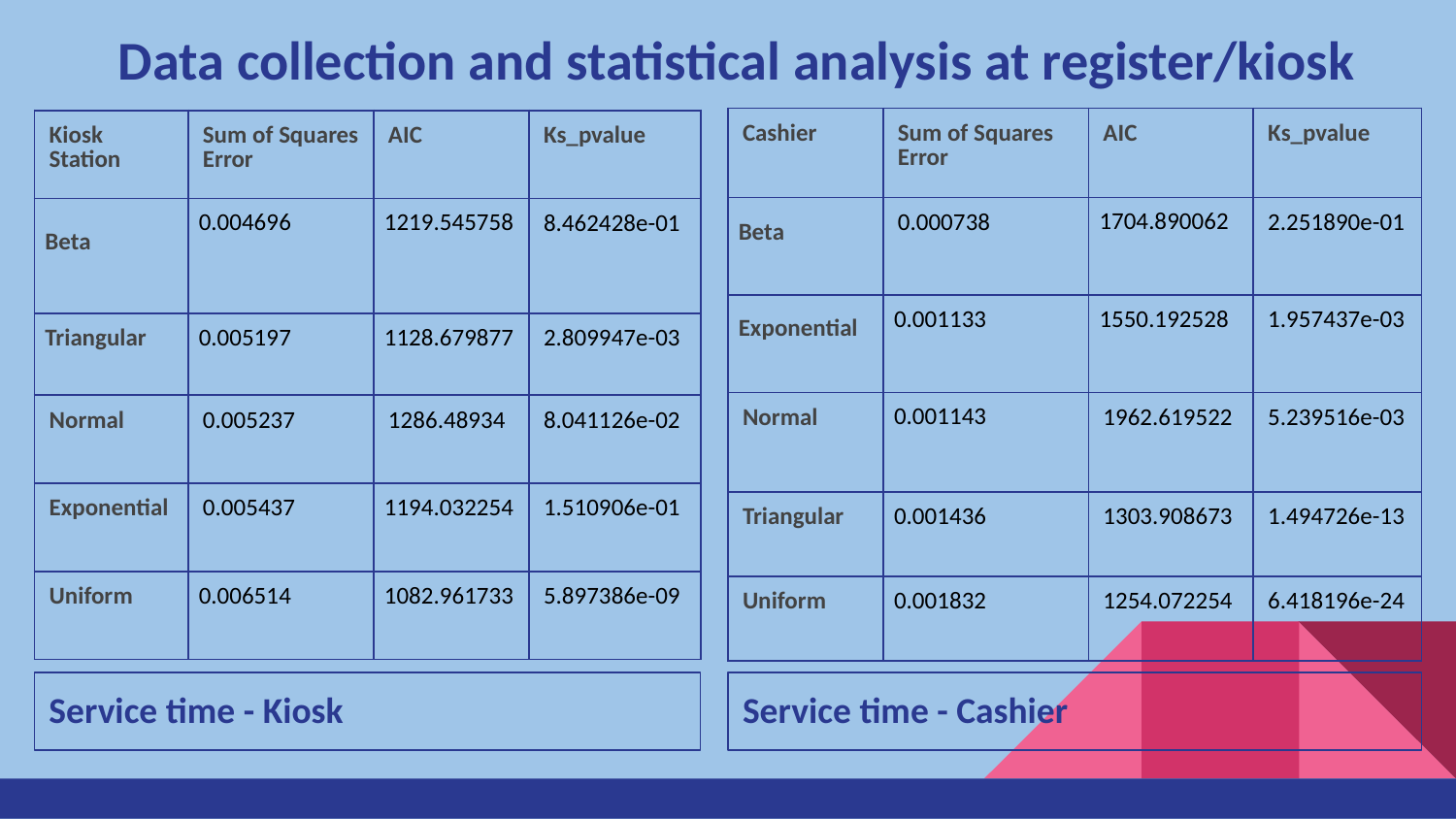

# Data collection and statistical analysis at register/kiosk

| Cashier | Sum of Squares Error | AIC | Ks\_pvalue |
| --- | --- | --- | --- |
| Beta | 0.000738 | 1704.890062 | 2.251890e-01 |
| Exponential | 0.001133 | 1550.192528 | 1.957437e-03 |
| Normal | 0.001143 | 1962.619522 | 5.239516e-03 |
| Triangular | 0.001436 | 1303.908673 | 1.494726e-13 |
| Uniform | 0.001832 | 1254.072254 | 6.418196e-24 |
| Kiosk Station | Sum of Squares Error | AIC | Ks\_pvalue |
| --- | --- | --- | --- |
| Beta | 0.004696 | 1219.545758 | 8.462428e-01 |
| Triangular | 0.005197 | 1128.679877 | 2.809947e-03 |
| Normal | 0.005237 | 1286.48934 | 8.041126e-02 |
| Exponential | 0.005437 | 1194.032254 | 1.510906e-01 |
| Uniform | 0.006514 | 1082.961733 | 5.897386e-09 |
Service time - Kiosk
Service time - Cashier